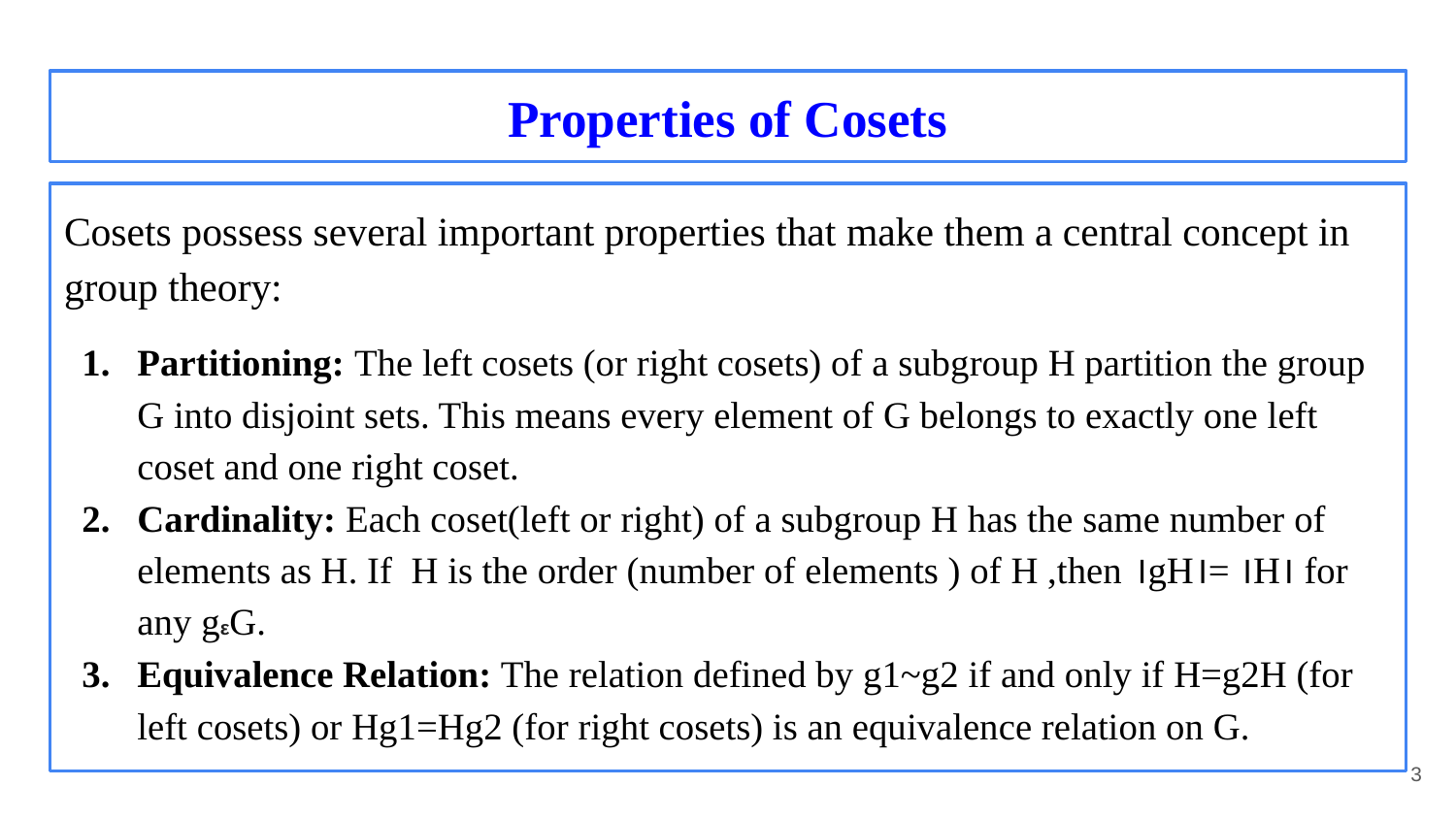

# Properties of Cosets
Cosets possess several important properties that make them a central concept in group theory:
Partitioning: The left cosets (or right cosets) of a subgroup H partition the group G into disjoint sets. This means every element of G belongs to exactly one left coset and one right coset.
Cardinality: Each coset(left or right) of a subgroup H has the same number of elements as H. If  H is the order (number of elements ) of H ,then ।gH।= ।H। for any gεG.
Equivalence Relation: The relation defined by g1~g2 if and only if H=g2H (for left cosets) or Hg1=Hg2 (for right cosets) is an equivalence relation on G.

3